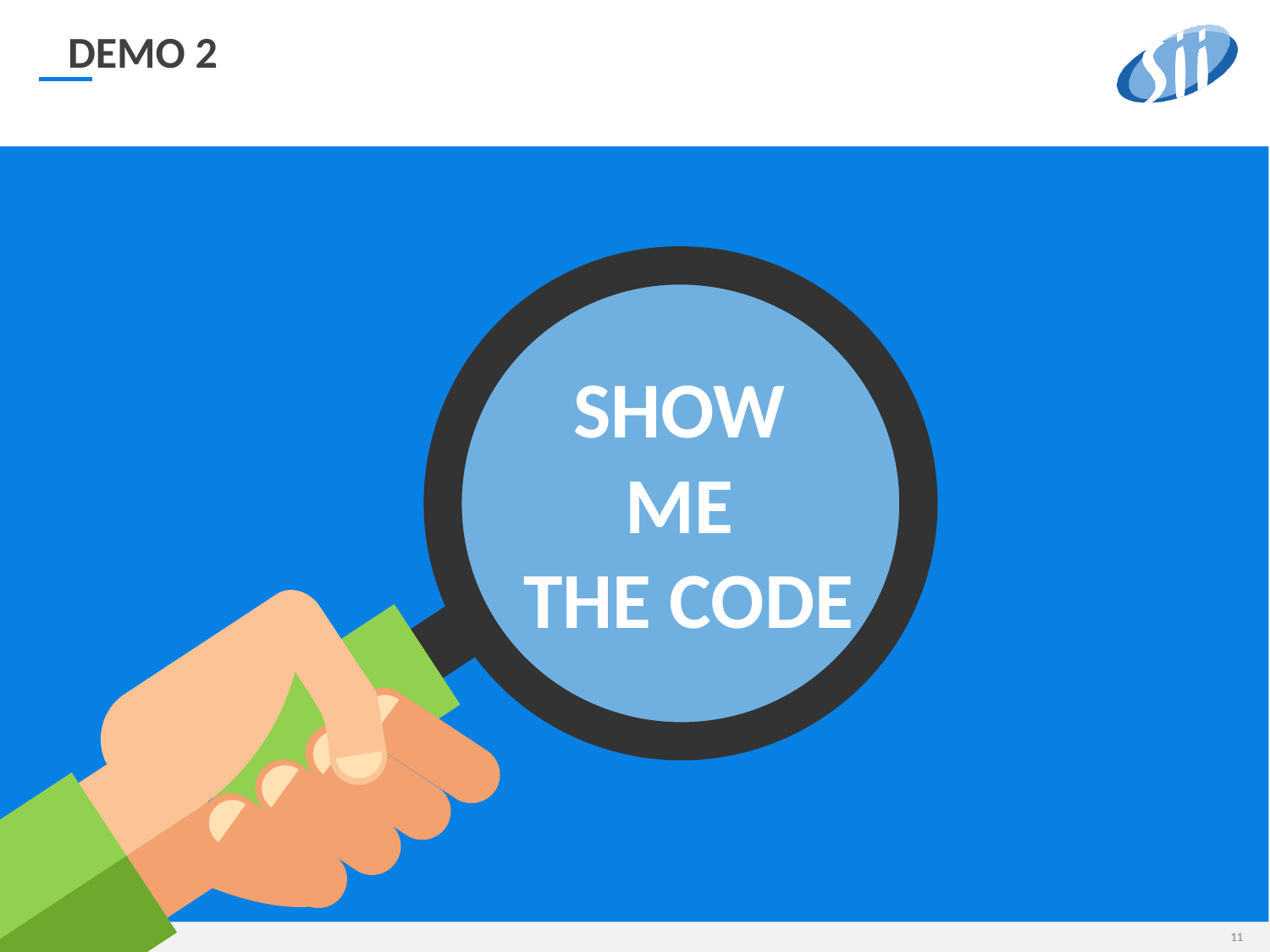

# DEMO 2

SHOW
ME
THE CODE